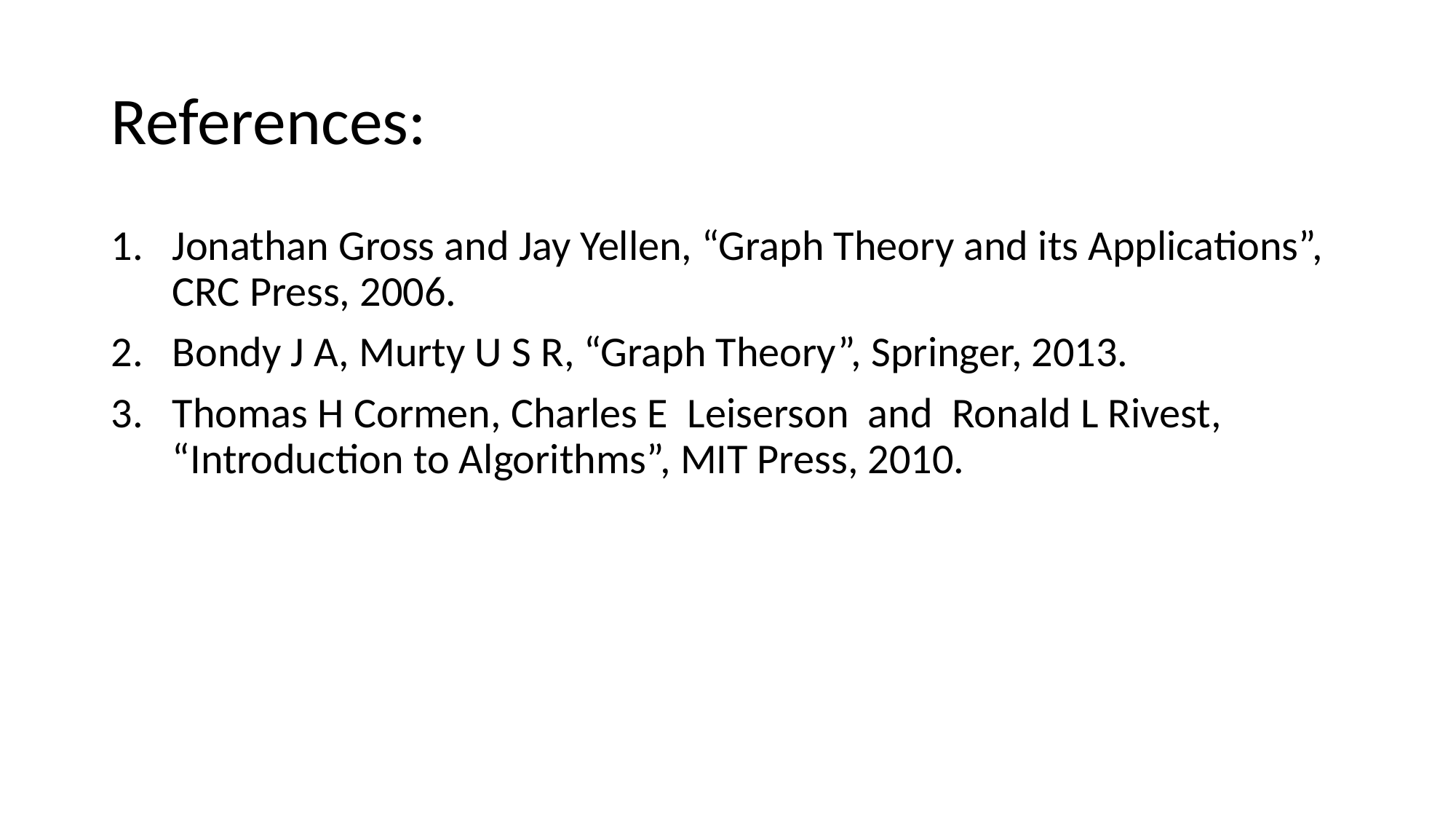

# References:
Jonathan Gross and Jay Yellen, “Graph Theory and its Applications”, CRC Press, 2006.
Bondy J A, Murty U S R, “Graph Theory”, Springer, 2013.
Thomas H Cormen, Charles E  Leiserson  and  Ronald L Rivest, “Introduction to Algorithms”, MIT Press, 2010.

40